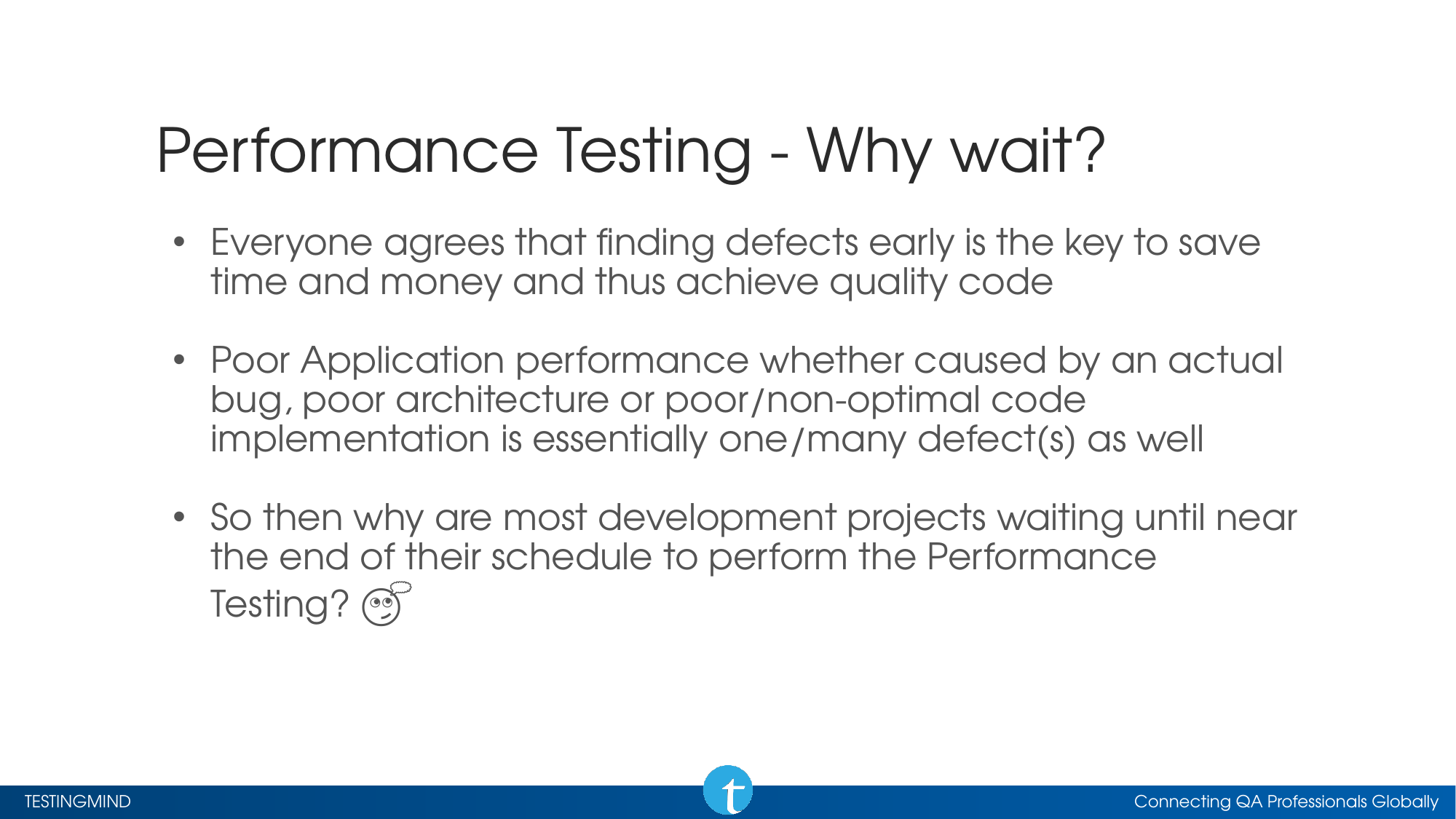

# Performance Testing - Why wait?
Everyone agrees that finding defects early is the key to save time and money and thus achieve quality code

Poor Application performance whether caused by an actual bug, poor architecture or poor/non-optimal code implementation is essentially one/many defect(s) as well

So then why are most development projects waiting until near the end of their schedule to perform the Performance Testing? 🤔